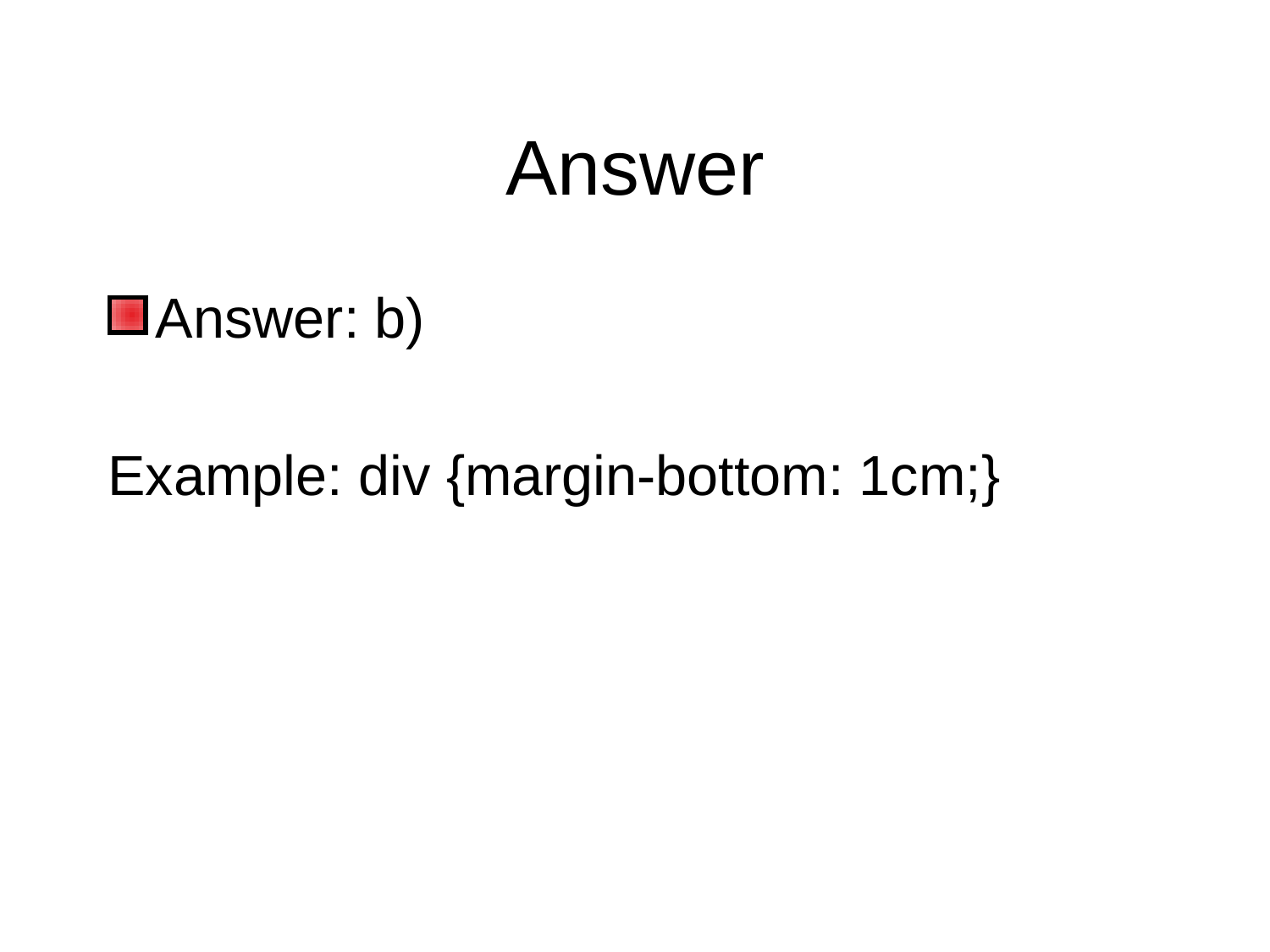

# Answer
Answer: b)

Example: div {margin-bottom: 1cm;}